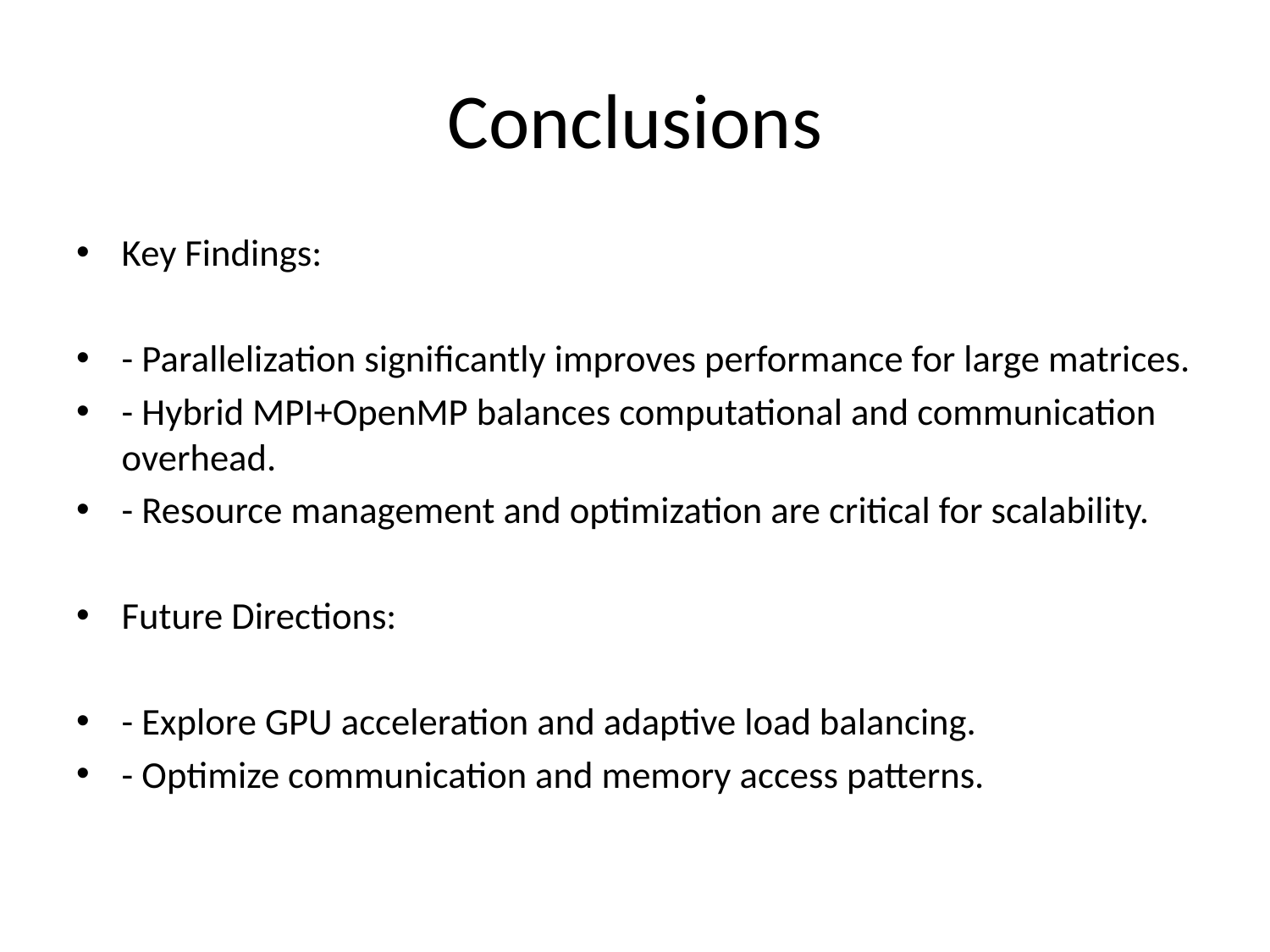

# Conclusions
Key Findings:

- Parallelization significantly improves performance for large matrices.
- Hybrid MPI+OpenMP balances computational and communication overhead.
- Resource management and optimization are critical for scalability.

Future Directions:

- Explore GPU acceleration and adaptive load balancing.
- Optimize communication and memory access patterns.